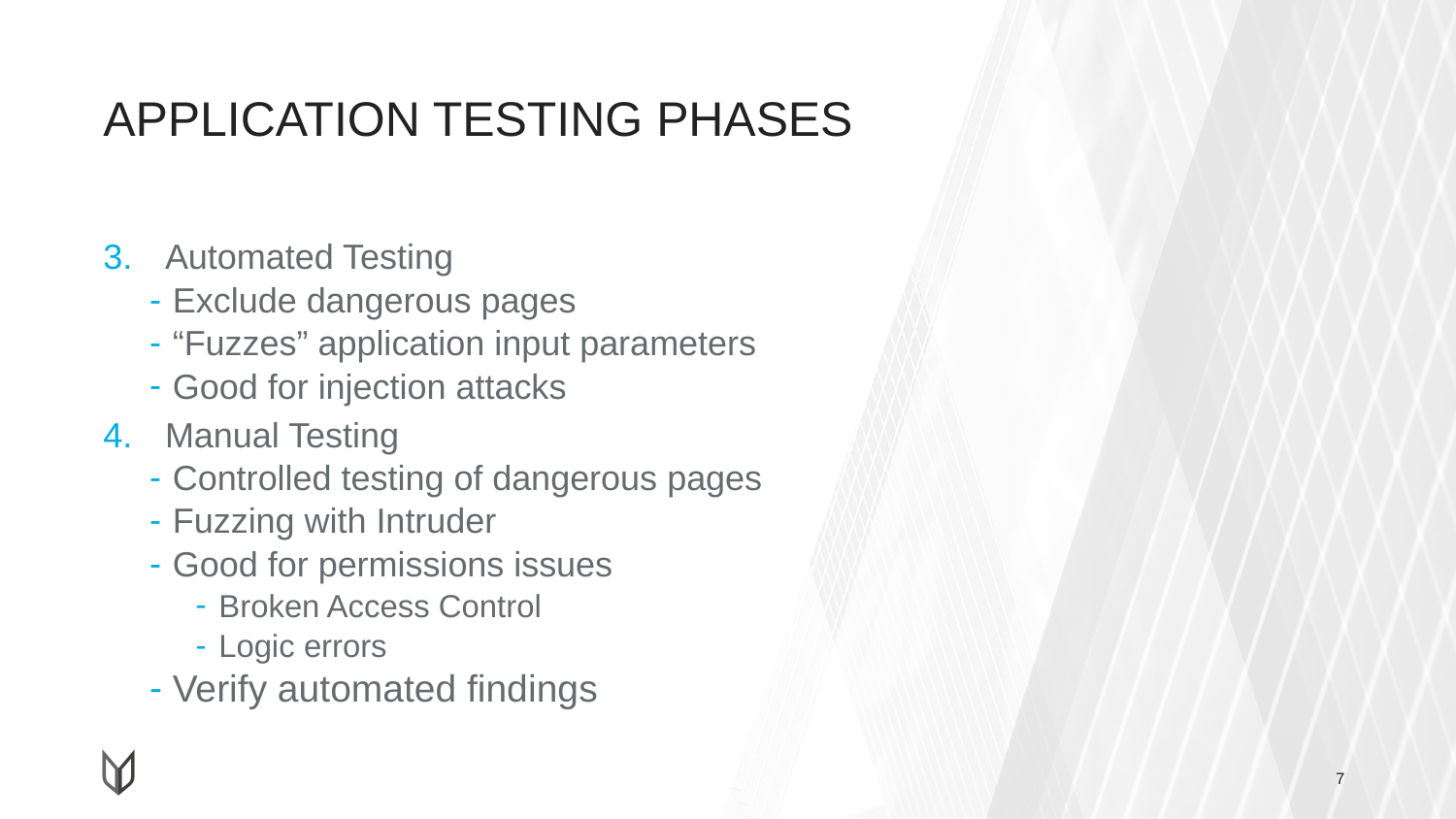

# APPLICATION TESTING PHASES
Automated Testing
Exclude dangerous pages
“Fuzzes” application input parameters
Good for injection attacks
Manual Testing
Controlled testing of dangerous pages
Fuzzing with Intruder
Good for permissions issues
Broken Access Control
Logic errors
Verify automated findings
7